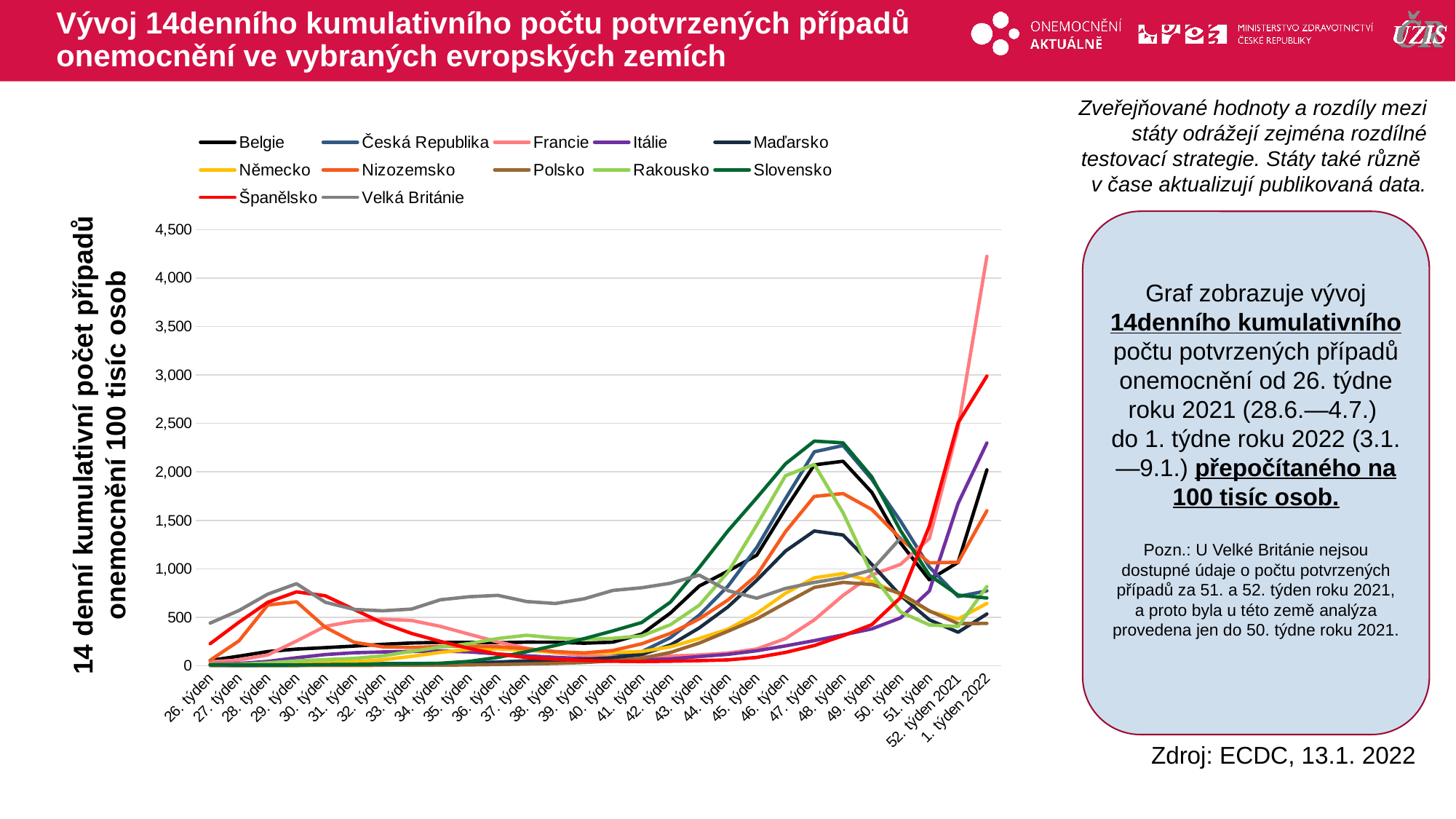

# Vývoj 14denního kumulativního počtu potvrzených případů onemocnění ve vybraných evropských zemích
Zveřejňované hodnoty a rozdíly mezi státy odrážejí zejména rozdílné testovací strategie. Státy také různě
v čase aktualizují publikovaná data.

### Chart

| Category | Belgie | Česká Republika | Francie | Itálie | Maďarsko | Německo | Nizozemsko | Polsko | Rakousko | Slovensko | Španělsko | Velká Británie |
|---|---|---|---|---|---|---|---|---|---|---|---|---|
| 26. týden | 56.290160764560284 | 16.03712158821927 | 42.04086332699824 | 18.264131840573796 | 6.469095839450143 | 11.052499118307082 | 58.26770341779173 | 3.859514921411582 | 15.795864404525123 | 11.35973665931765 | 229.1886942901569 | 441.51278999782886 |
| 27. týden | 100.52558312301909 | 22.24624621479513 | 61.03812857641455 | 24.213010916159572 | 5.087247835770128 | 11.947087819788857 | 258.04843118674995 | 3.106053305354441 | 14.840922388604328 | 8.483158182683987 | 450.6216369119187 | 571.2779645177951 |
| 28. týden | 148.00684577224965 | 27.800794450015097 | 113.08638700743325 | 46.373759152353806 | 6.162018505299029 | 17.645281175060536 | 627.393173722834 | 3.1323981171046906 | 30.79407136045758 | 8.226648000054235 | 656.0592660274372 | 739.6517974183992 |
| 29. týden | 172.95815816788803 | 27.71663462826934 | 256.6391052577728 | 84.01366511848262 | 7.400563753041857 | 26.123432968270205 | 661.1026170488325 | 3.6013357662591354 | 51.465757352154746 | 9.765709095832754 | 762.9982151418892 | 847.2938007530224 |
| 30. týden | 188.0764838003062 | 23.779825188828926 | 407.9472947620964 | 116.75765031214512 | 8.004482510205715 | 33.824831668526606 | 398.51018966732033 | 4.304742239990802 | 65.003464754326 | 13.485106743964177 | 722.8250694119704 | 656.3751090712599 |
| 31. týden | 204.16682577648484 | 22.349108219151056 | 461.2150977055689 | 135.63209556408114 | 7.66669744263949 | 43.18915533403744 | 243.7500664221947 | 5.105624517198394 | 77.23795717006416 | 15.390610957785205 | 582.120818427649 | 582.3270611050158 |
| 32. týden | 222.1230919839895 | 23.20940861921879 | 481.070946058759 | 143.60976372688756 | 8.78241175672187 | 63.102170771187524 | 196.16161575543074 | 6.172589393083507 | 102.66188401746128 | 18.13893434310399 | 441.1081120514493 | 568.2791339148009 |
| 33. týden | 235.9135738610919 | 24.17257102364246 | 468.31251997171256 | 148.29442216465156 | 11.361861363591233 | 98.22800375020242 | 189.74487270922415 | 6.984009594991198 | 150.43145403740496 | 22.811084098145926 | 334.4628293717309 | 585.7534564828613 |
| 34. týden | 242.5441139203155 | 24.527912493235654 | 407.52988671337596 | 153.1685460295692 | 17.636474891412337 | 139.44762105597755 | 199.61413372389103 | 7.803333240423964 | 193.5723639331208 | 27.446589541383613 | 252.77285551987472 | 681.7321980210274 |
| 35. týden | 241.93660370546516 | 28.763956854438764 | 327.14392954413574 | 144.2200771382498 | 26.275583892197023 | 169.57385750171122 | 203.86515418422488 | 10.26130417672226 | 229.51188756759868 | 46.37337658827899 | 180.64077339992252 | 712.9312029323362 |
| 36. týden | 238.84698032708351 | 40.80816245538711 | 246.32273907142545 | 122.38292914489324 | 34.57690782541548 | 175.97064767897336 | 197.46564500474935 | 14.579218822588187 | 282.38197141375457 | 87.57990521215866 | 120.71169363263986 | 727.0849193451946 |
| 37. týden | 245.04358451855683 | 53.08614533896257 | 180.59656849585866 | 103.77172346873708 | 46.501744301617094 | 160.06404293179276 | 176.57819852667674 | 20.103725846615554 | 315.72629968731826 | 146.4856364374913 | 86.45413076066325 | 663.562899031989 |
| 38. týden | 244.06288945744132 | 59.25786560031809 | 134.72178995979453 | 88.04776970017917 | 57.884077487485065 | 138.34381402914923 | 147.2576465948608 | 25.654577682393167 | 287.72964670291105 | 210.4482826918105 | 68.07145702960753 | 643.4835168563299 |
| 39. týden | 234.0042560429909 | 72.66733053180872 | 108.5780829936731 | 74.67620526167958 | 68.01762951447184 | 132.34862684421896 | 133.01672805274254 | 34.91741349378096 | 272.01242458204996 | 280.7503948882651 | 56.19803715045191 | 691.9408580061349 |
| 40. týden | 245.06962067062184 | 98.10229888163754 | 93.04337347937208 | 65.28509147860295 | 83.90376360122282 | 137.61395469877365 | 158.98816521648465 | 51.772824051590725 | 284.5053130726844 | 361.0930485190843 | 47.67748512685144 | 778.0488773537496 |
| 41. týden | 327.9947649976915 | 146.0079396375835 | 91.96346012912377 | 60.191321853002734 | 117.84604493605933 | 148.2660532289175 | 227.85469667389245 | 77.91741523253853 | 308.5249134260803 | 446.89570460873676 | 44.442928928455125 | 805.8861358566061 |
| 42. týden | 545.6396388264985 | 291.45481379686197 | 102.03472906266373 | 72.548491747892 | 215.51710901839047 | 196.00630834132662 | 335.2791326309767 | 138.51048225811286 | 424.4661087708167 | 657.9852627571217 | 48.42327110858488 | 852.0513771824666 |
| 43. týden | 822.9420157536077 | 523.1842074281516 | 112.43873608486344 | 96.53682684778086 | 391.4212419312871 | 282.2198896382953 | 484.2256981654836 | 234.5504934936482 | 625.3297358607915 | 1013.4167651024493 | 54.02617315832166 | 936.1376469417813 |
| 44. týden | 977.6748674759859 | 822.3630226430131 | 132.230710608534 | 119.2458511430835 | 608.883174065968 | 378.6755496438954 | 680.0254027195616 | 357.38581276036246 | 966.6147777389309 | 1392.5388150292247 | 61.771361285898976 | 776.1329169880933 |
| 45. týden | 1141.4162278128592 | 1220.8317253352577 | 173.88238920683202 | 155.75231791668241 | 882.4890787946109 | 540.238990574005 | 935.7013049196657 | 484.39678468949137 | 1451.5455680354619 | 1732.68963935218 | 87.18935320157894 | 697.6211515441928 |
| 46. týden | 1620.481425809117 | 1724.9584086836478 | 281.7177532526039 | 206.30940663318125 | 1184.2949187094646 | 749.2901817411055 | 1384.545874686236 | 648.6250721781979 | 1960.7768239841887 | 2083.83375721641 | 139.13450881880306 | 798.6836529482877 |
| 47. týden | 2072.50374052718 | 2207.4466667520733 | 474.50531055931253 | 260.3892109465814 | 1390.7941900149506 | 908.0075320040011 | 1747.4681295538696 | 808.6460932303897 | 2077.774072852414 | 2318.4123192313195 | 209.9017814651014 | 860.7363785025544 |
| 48. týden | 2109.709401828085 | 2272.371293683272 | 726.2053348135425 | 319.6617093121486 | 1349.8198377280537 | 951.93015388092 | 1776.9495309085091 | 861.2540478144633 | 1578.9348329592956 | 2299.9252639260753 | 310.920922305284 | 909.3421184230124 |
| 49. týden | 1789.4560527110577 | 1922.1916264904823 | 938.4313324247207 | 381.34192761924385 | 1046.3250724753689 | 873.4408169634122 | 1612.6590793610947 | 839.4405436852567 | 946.9766760468186 | 1948.04825982576 | 424.83603377578095 | 988.2476548623085 |
| 50. týden | 1266.9799105050668 | 1492.1442884609685 | 1047.1015125679335 | 495.05304093016593 | 725.0300577530578 | 735.5322732433173 | 1311.3421534348388 | 747.586723036836 | 555.7425494300456 | 1393.8580102541778 | 704.1318275808727 | 1317.9544601786813 |
| 51. týden | 887.5116728748425 | 1019.4933784454914 | 1314.1401685342187 | 772.6869591181227 | 474.7415585976228 | 562.1876762686936 | 1062.3357576596638 | 567.0878798111751 | 422.0619018130866 | 935.4926360507106 | 1442.0712111948858 | None |
| 52. týden 2021 | 1067.5343069697044 | 715.0031433693422 | 2458.4234845592296 | 1675.8401467112958 | 346.7926693679919 | 483.5925277843439 | 1068.7754791948453 | 435.7827035667556 | 405.97393749780923 | 729.8081138934526 | 2507.2352860123046 | None |
| 1. týden 2022 | 2021.3166655673624 | 773.9150185913722 | 4223.046462001845 | 2298.7119301919497 | 535.2665011588075 | 644.1447468086119 | 1599.5785745122025 | 437.6505507198483 | 818.430246091928 | 699.9429997729884 | 2989.1820468651913 | None |
Graf zobrazuje vývoj 14denního kumulativního počtu potvrzených případů onemocnění od 26. týdne roku 2021 (28.6.—4.7.)
do 1. týdne roku 2022 (3.1.—9.1.) přepočítaného na 100 tisíc osob.

Pozn.: U Velké Británie nejsou dostupné údaje o počtu potvrzených případů za 51. a 52. týden roku 2021, a proto byla u této země analýza provedena jen do 50. týdne roku 2021.

14 denní kumulativní počet případů onemocnění 100 tisíc osob
Zdroj: ECDC, 13.1. 2022